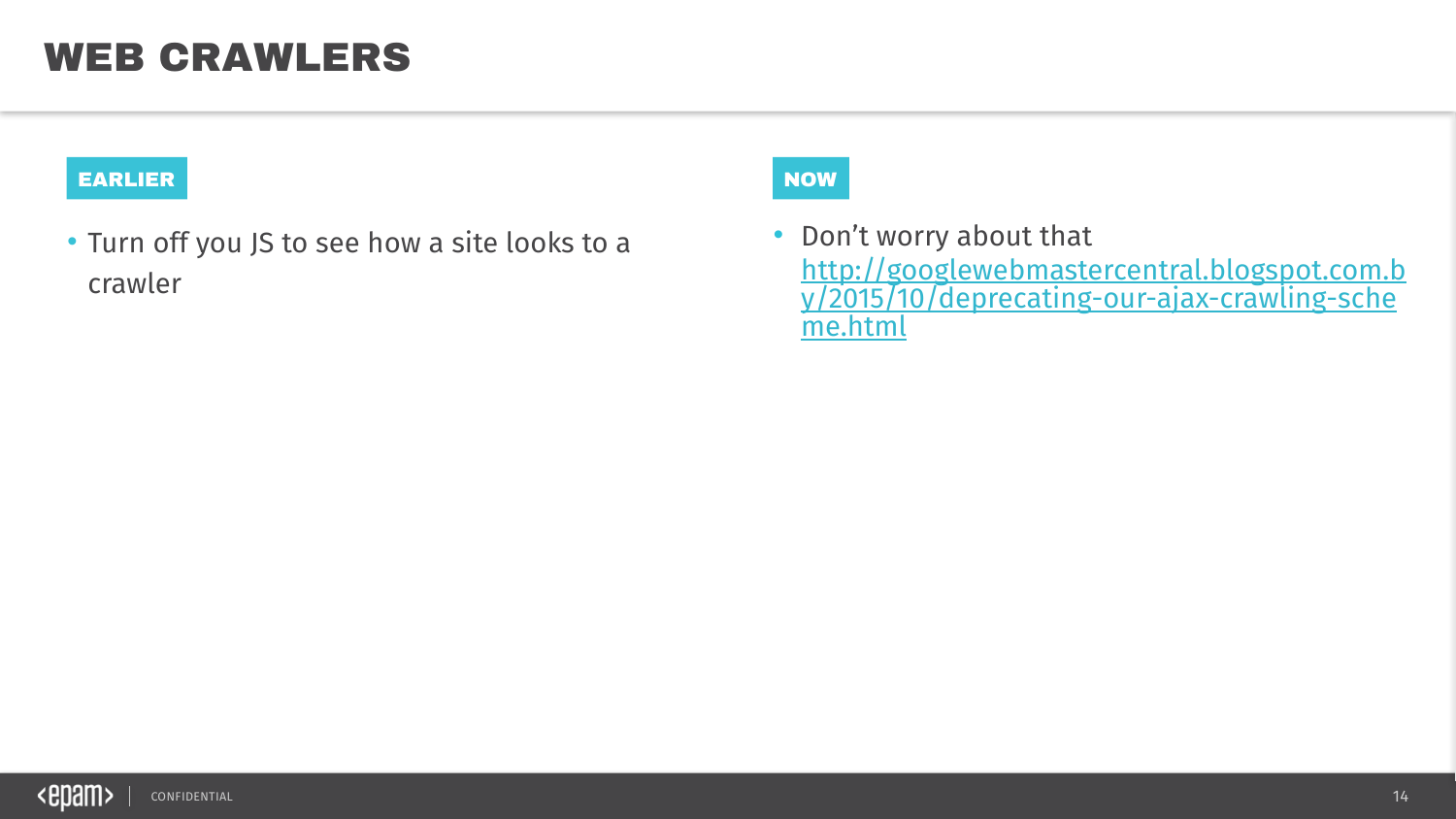

WEB CRAWLERS
EARLIER
NOW
Turn off you JS to see how a site looks to a crawler
Don’t worry about that http://googlewebmastercentral.blogspot.com.by/2015/10/deprecating-our-ajax-crawling-scheme.html